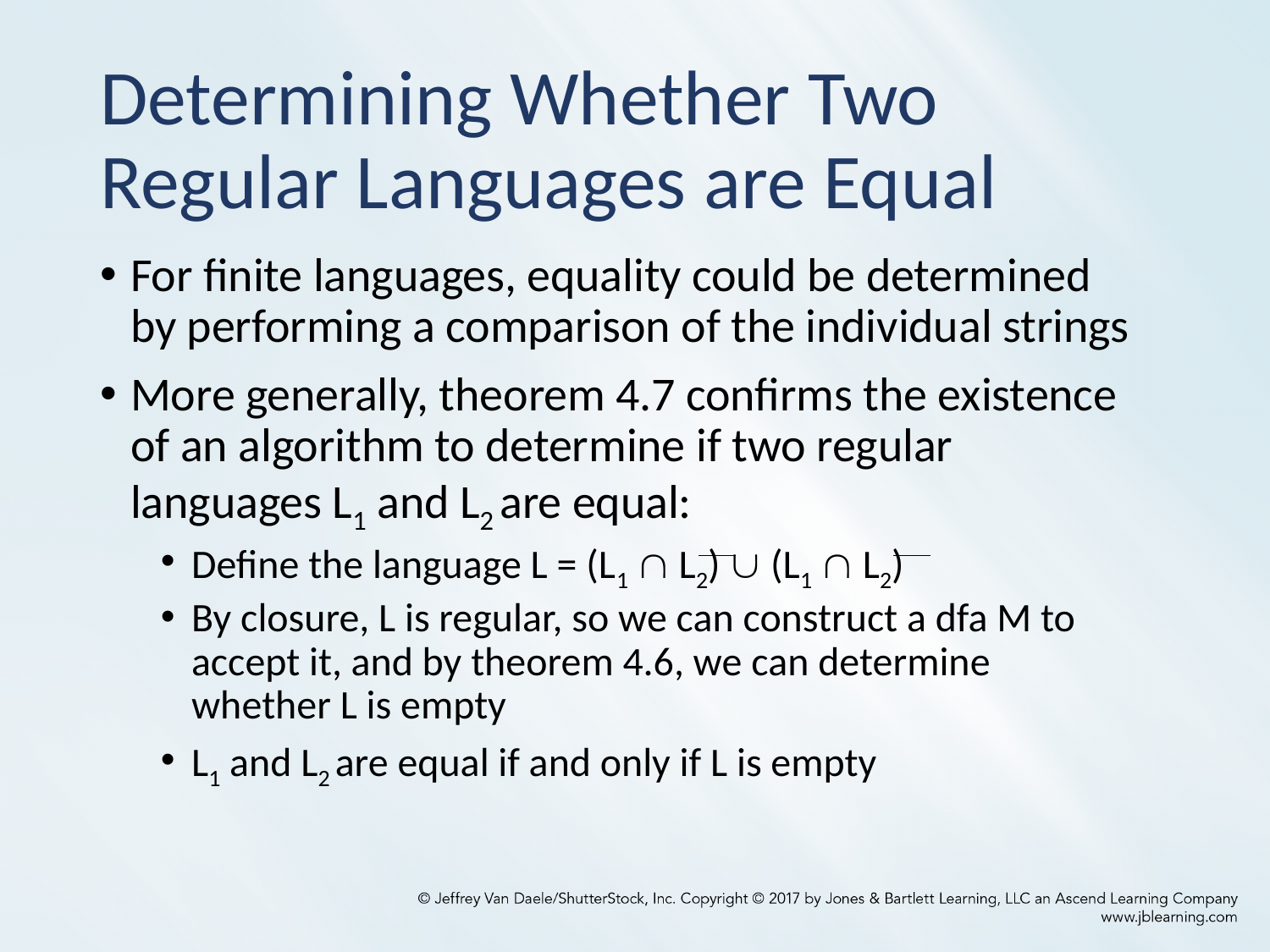

# Determining Whether Two Regular Languages are Equal
For finite languages, equality could be determined by performing a comparison of the individual strings
More generally, theorem 4.7 confirms the existence of an algorithm to determine if two regular languages L1 and L2 are equal:
Define the language L = (L1 ∩ L2) ∪ (L1 ∩ L2)
By closure, L is regular, so we can construct a dfa M to accept it, and by theorem 4.6, we can determine whether L is empty
L1 and L2 are equal if and only if L is empty